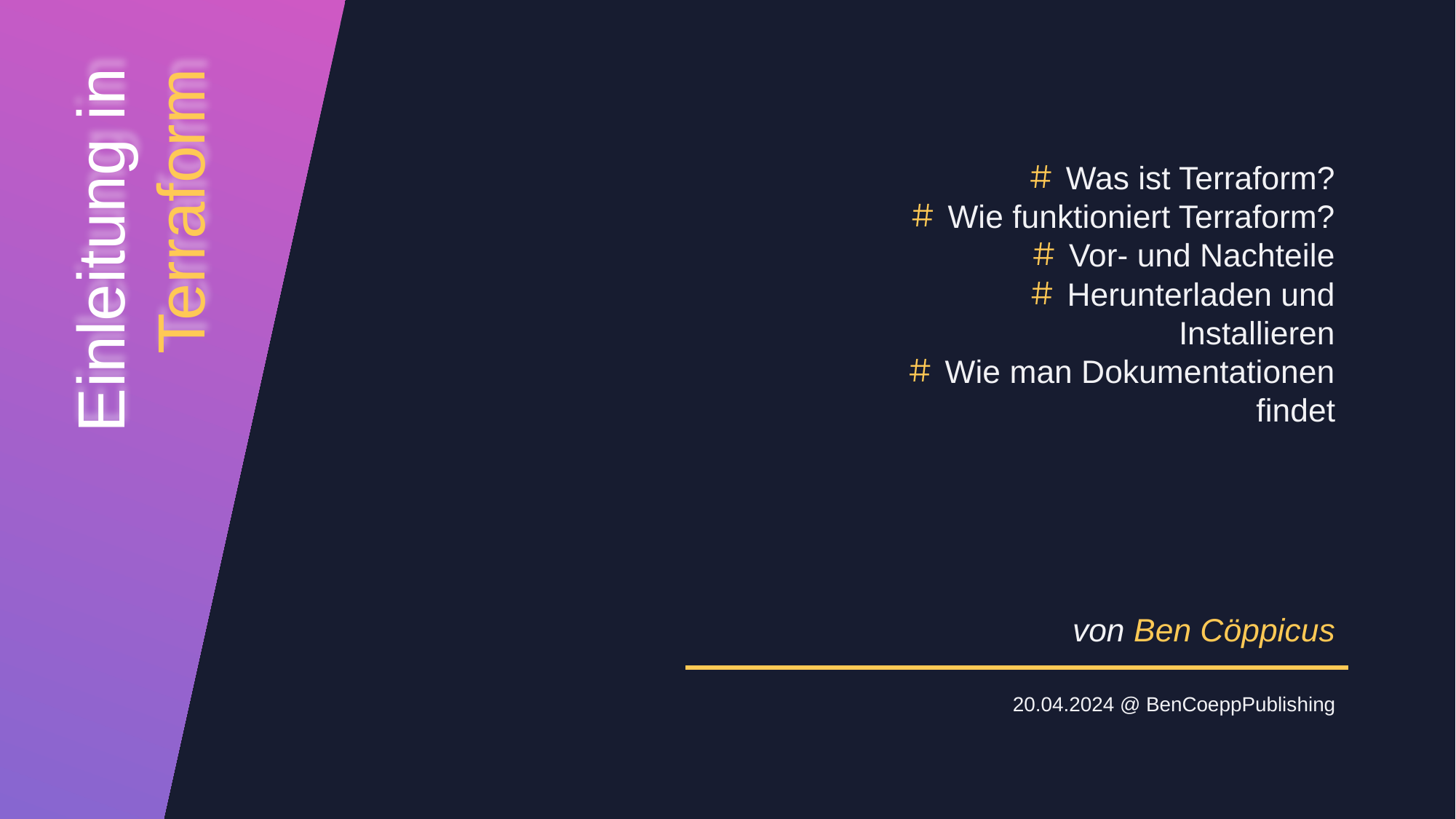

Was ist Terraform?
Wie funktioniert Terraform?
Vor- und Nachteile
Herunterladen und Installieren
Wie man Dokumentationen findet
Einleitung in Terraform
von Ben Cöppicus
20.04.2024 @ BenCoeppPublishing